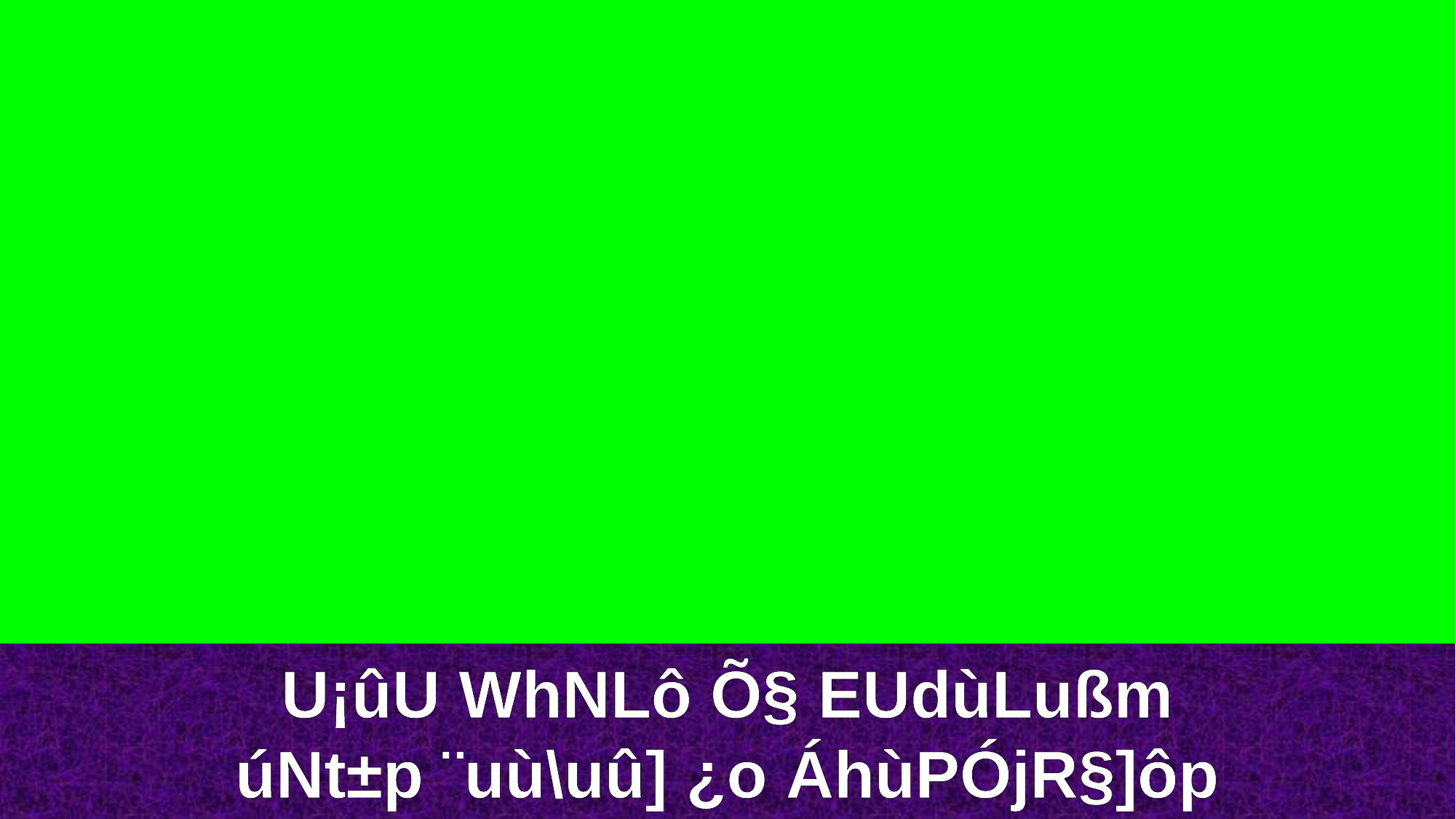

U¡ûU WhNLô Õ§ EUdùLußm
úNt±p ¨uù\uû] ¿o ÁhùPÓjR§]ôp